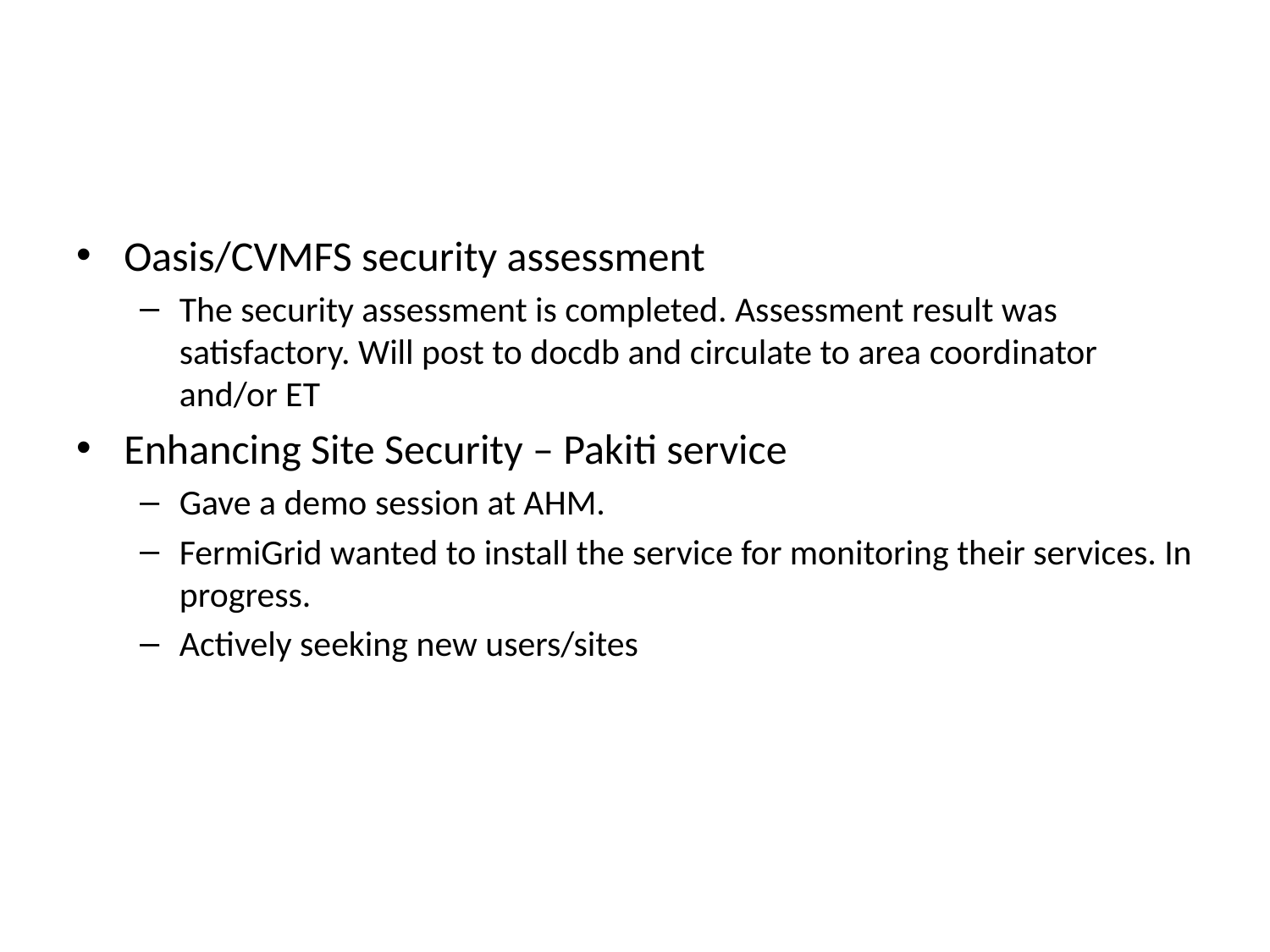

#
Oasis/CVMFS security assessment
The security assessment is completed. Assessment result was satisfactory. Will post to docdb and circulate to area coordinator and/or ET
Enhancing Site Security – Pakiti service
Gave a demo session at AHM.
FermiGrid wanted to install the service for monitoring their services. In progress.
Actively seeking new users/sites